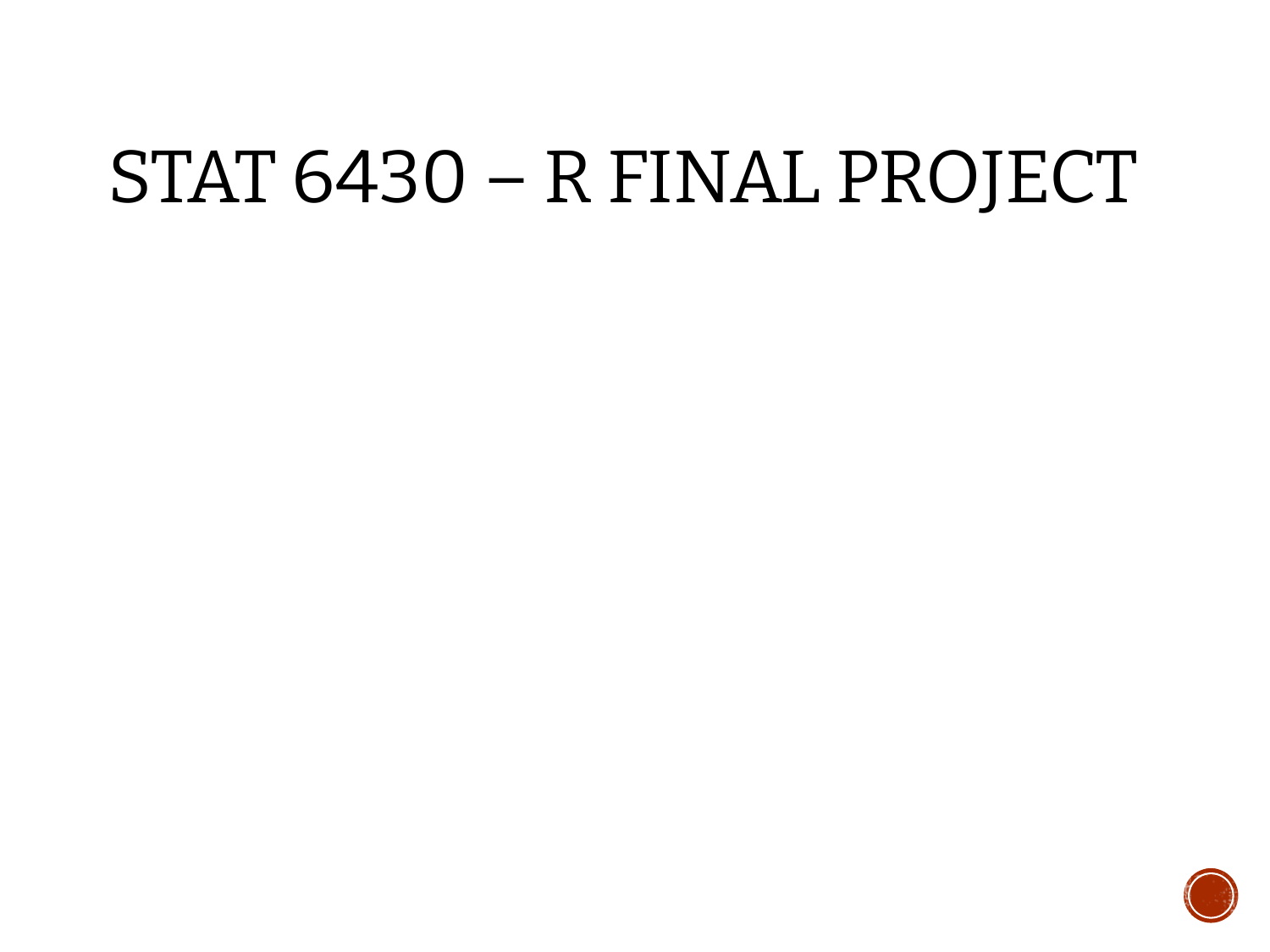

# Stat 6430 – R final project